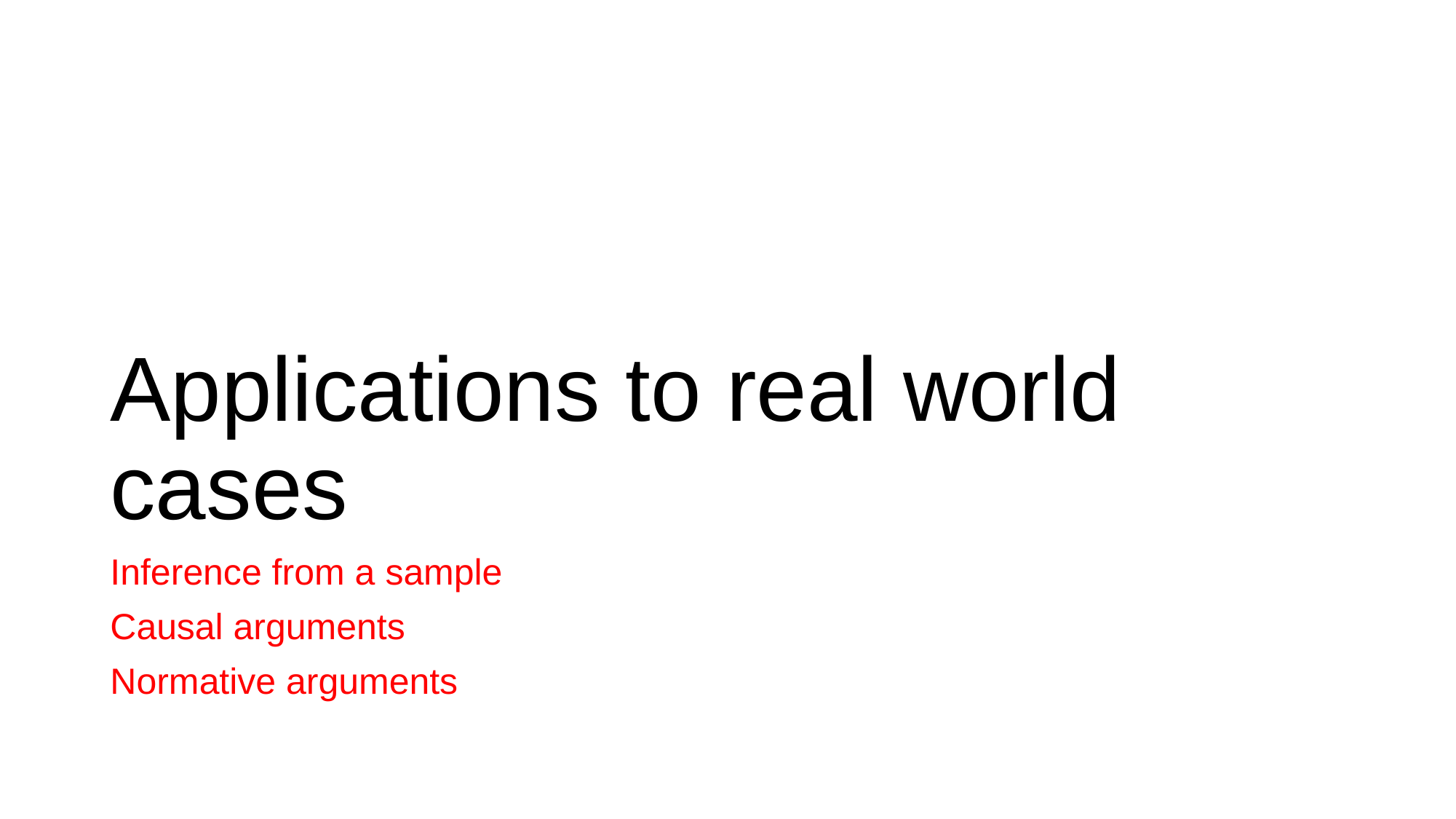

# Applications to real world cases
Inference from a sample
Causal arguments
Normative arguments